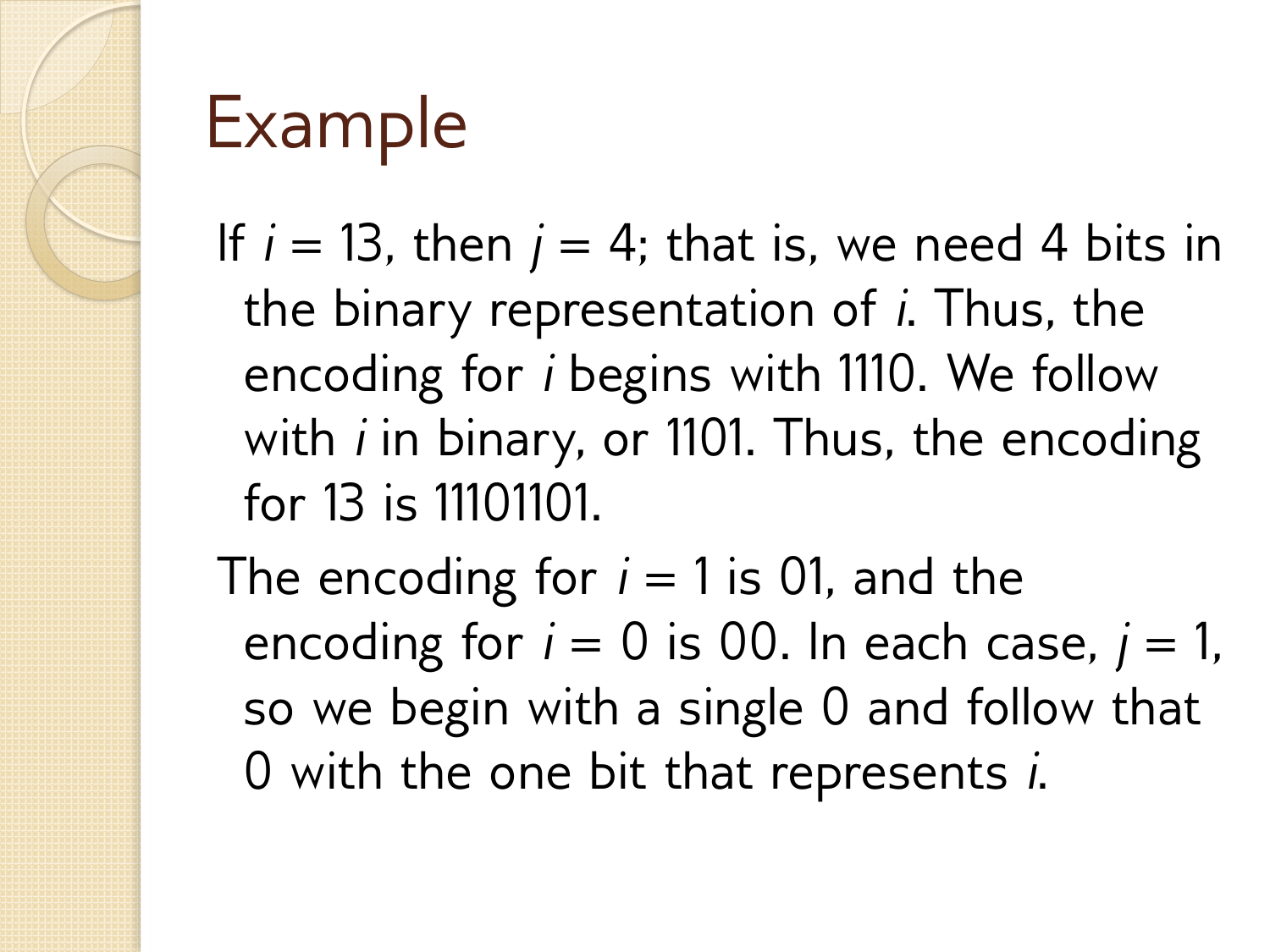

# Example
If i = 13, then j = 4; that is, we need 4 bits in the binary representation of i. Thus, the encoding for i begins with 1110. We follow with i in binary, or 1101. Thus, the encoding for 13 is 11101101.
The encoding for i = 1 is 01, and the encoding for i = 0 is 00. In each case, j = 1, so we begin with a single 0 and follow that 0 with the one bit that represents i.